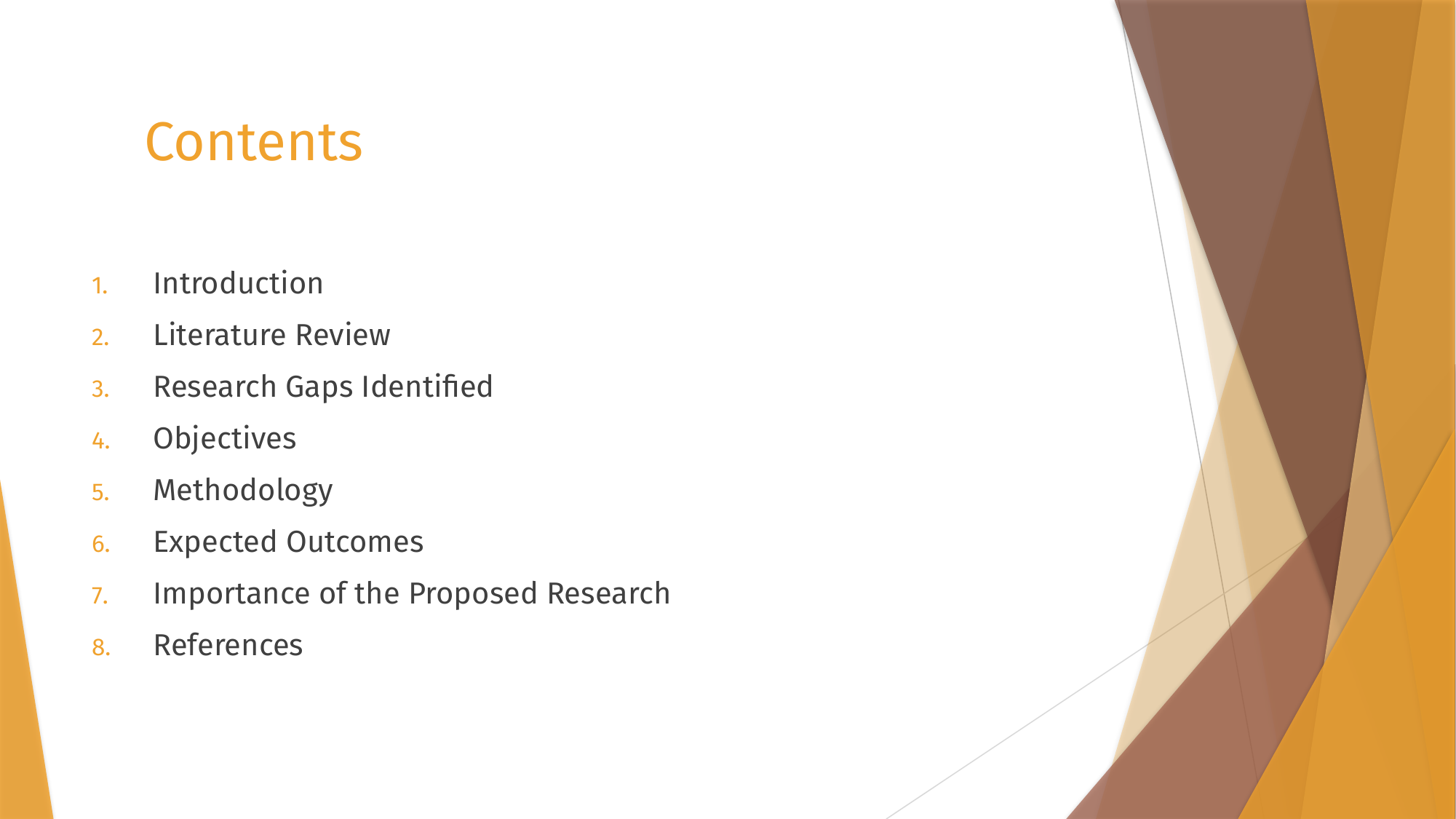

# Contents
Introduction
Literature Review
Research Gaps Identified
Objectives
Methodology
Expected Outcomes
Importance of the Proposed Research
References